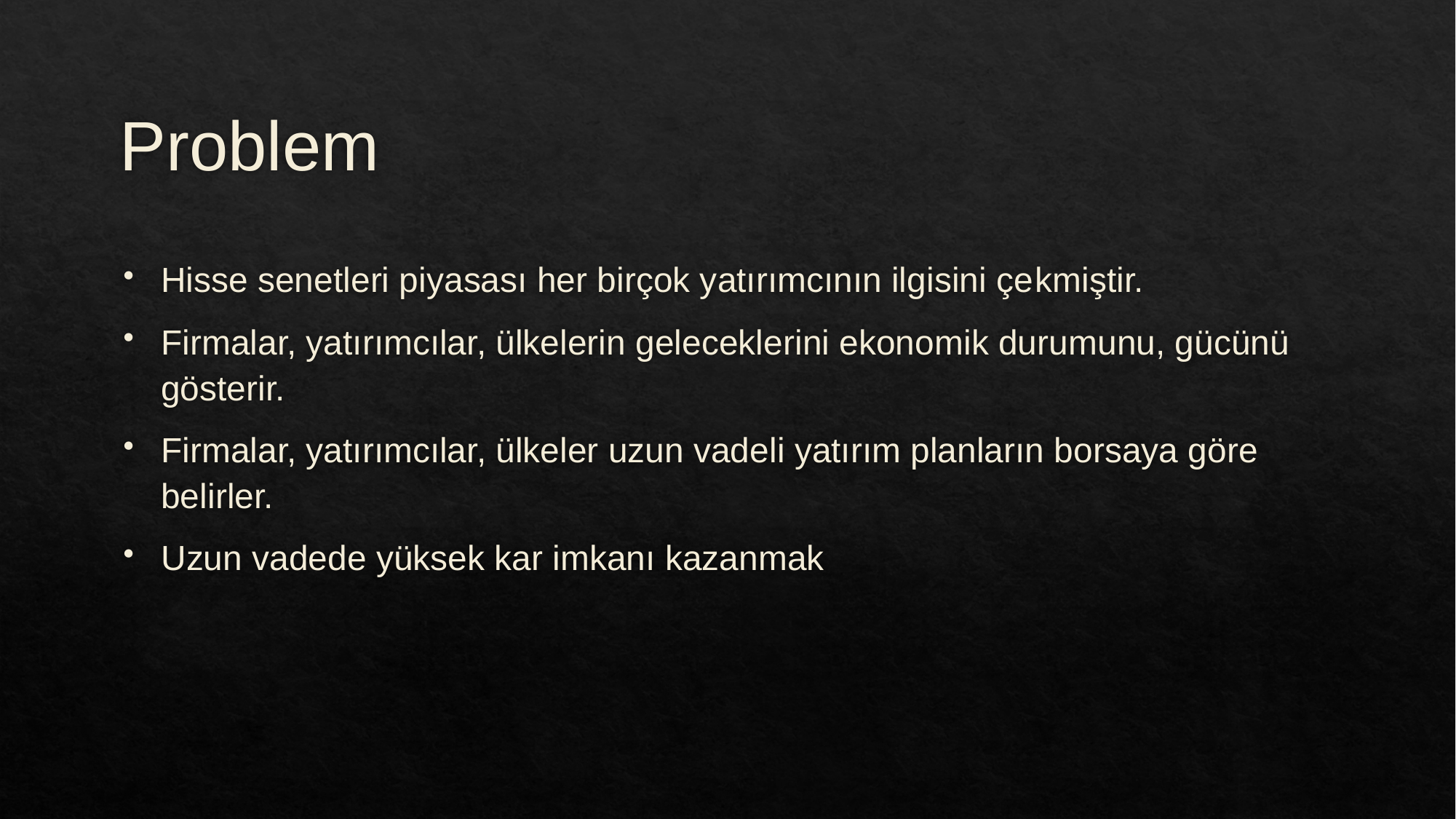

# Problem
Hisse senetleri piyasası her birçok yatırımcının ilgisini çekmiştir.
Firmalar, yatırımcılar, ülkelerin geleceklerini ekonomik durumunu, gücünü gösterir.
Firmalar, yatırımcılar, ülkeler uzun vadeli yatırım planların borsaya göre belirler.
Uzun vadede yüksek kar imkanı kazanmak